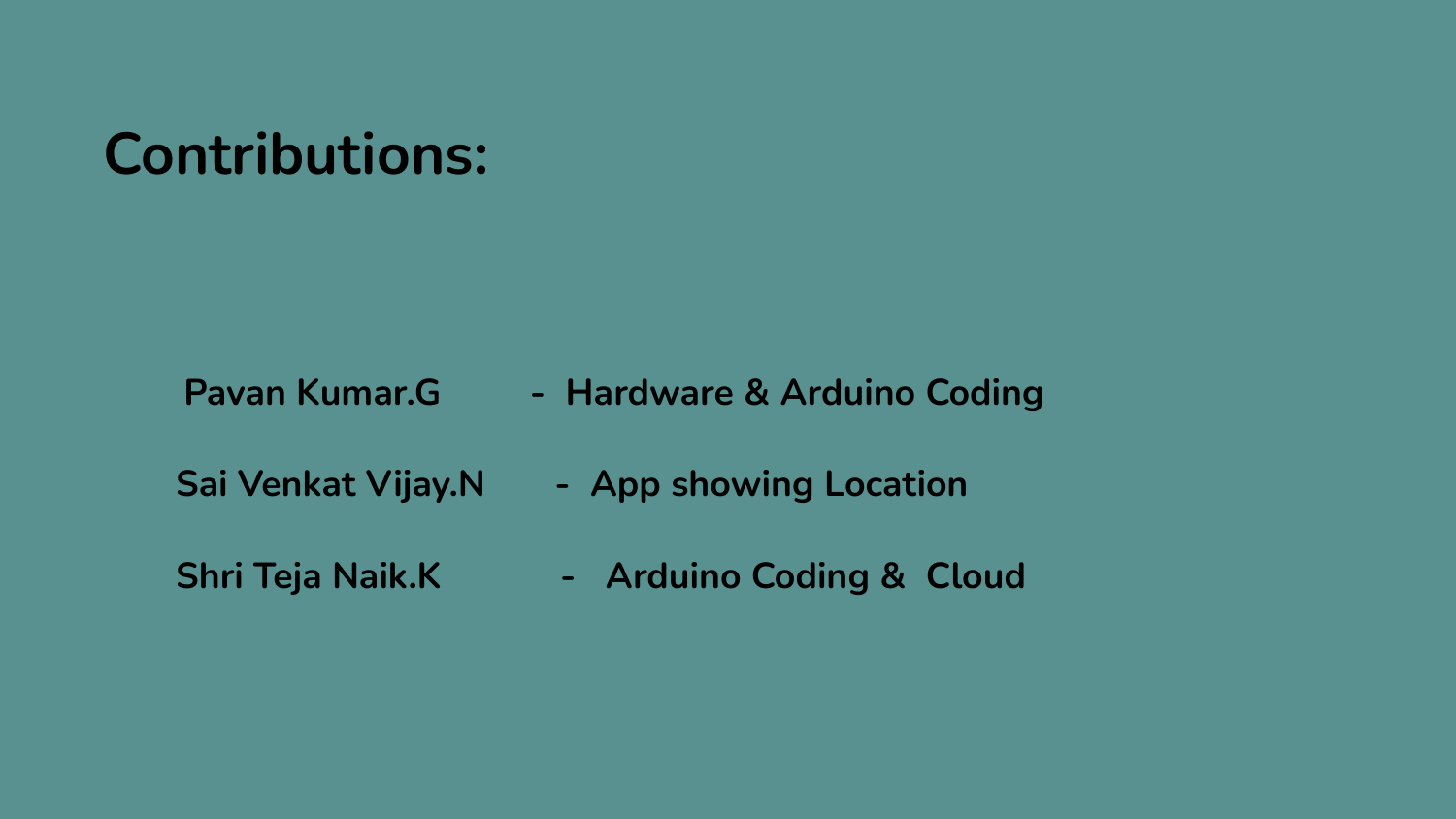

Contributions:
Pavan Kumar.G         -  Hardware & Arduino Coding
Sai Venkat Vijay.N       -  App showing Location
Shri Teja Naik.K            -   Arduino Coding &  Cloud